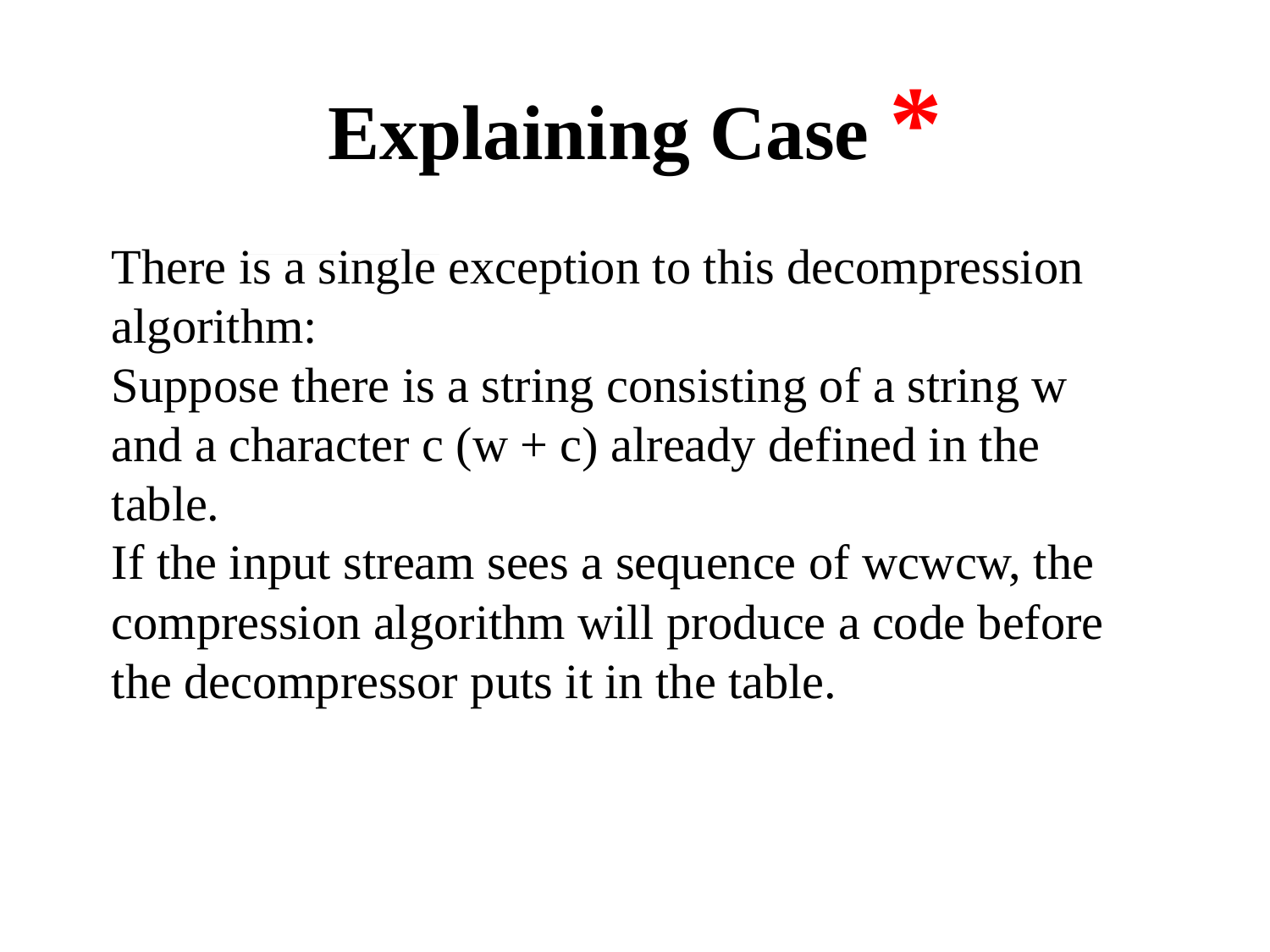

# Explaining Case *
There is a single exception to this decompression algorithm:
Suppose there is a string consisting of a string w and a character c (w + c) already defined in the table.
If the input stream sees a sequence of wcwcw, the compression algorithm will produce a code before the decompressor puts it in the table.